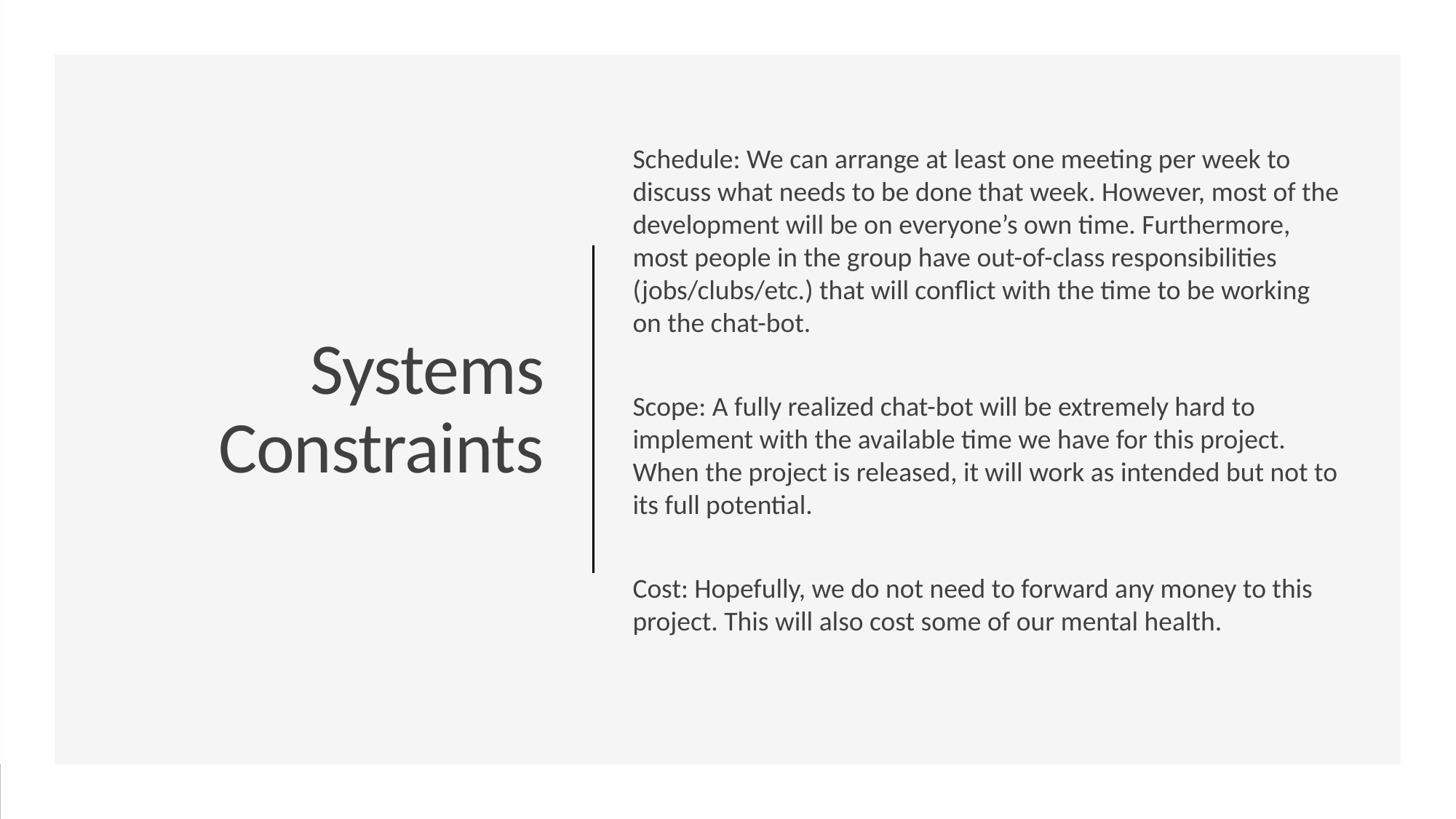

Schedule: We can arrange at least one meeting per week to discuss what needs to be done that week. However, most of the development will be on everyone’s own time. Furthermore, most people in the group have out-of-class responsibilities (jobs/clubs/etc.) that will conflict with the time to be working on the chat-bot.

Scope: A fully realized chat-bot will be extremely hard to implement with the available time we have for this project. When the project is released, it will work as intended but not to its full potential.

Cost: Hopefully, we do not need to forward any money to this project. This will also cost some of our mental health.

# Systems Constraints